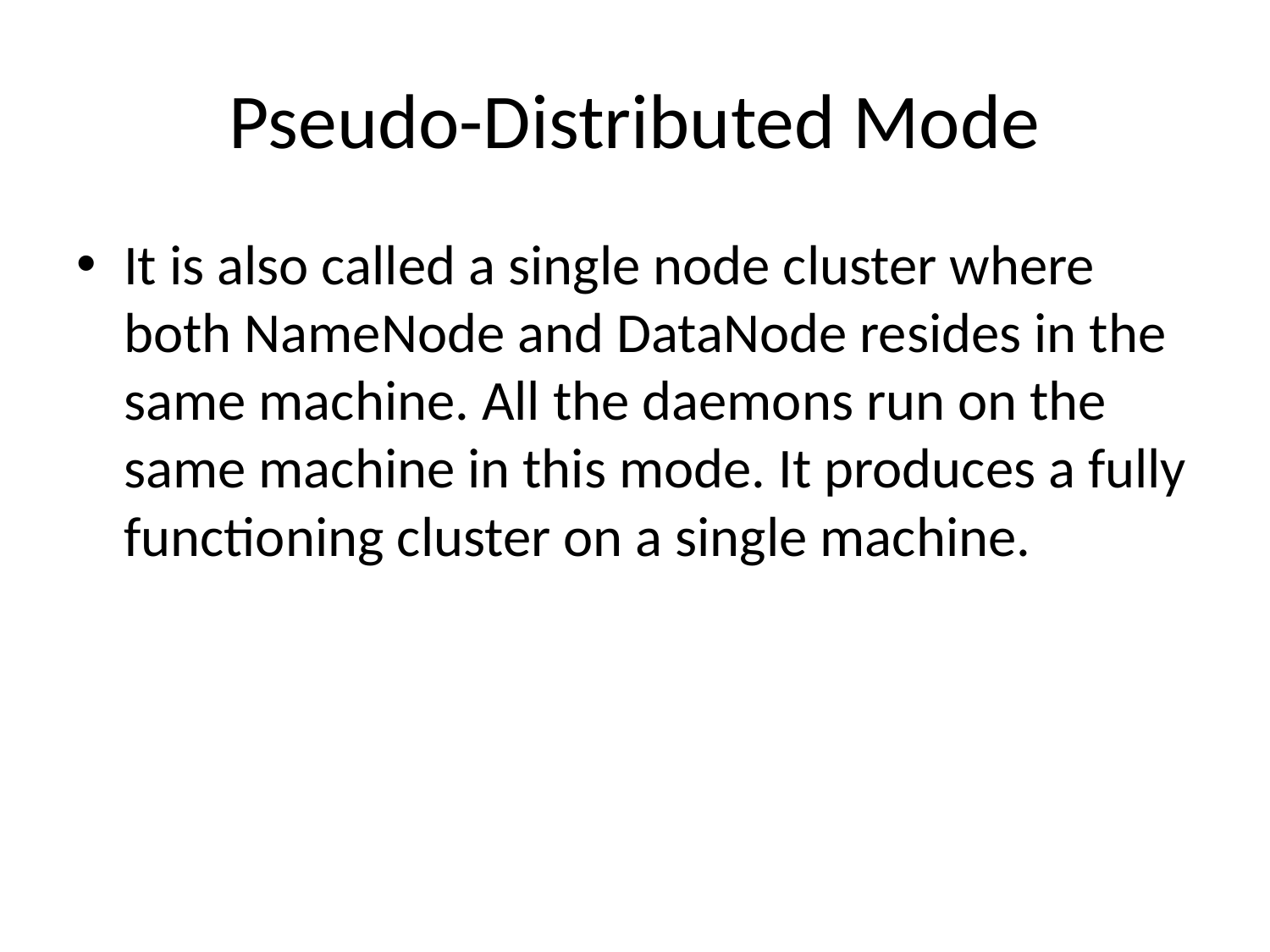

# Pseudo-Distributed Mode
It is also called a single node cluster where both NameNode and DataNode resides in the same machine. All the daemons run on the same machine in this mode. It produces a fully functioning cluster on a single machine.